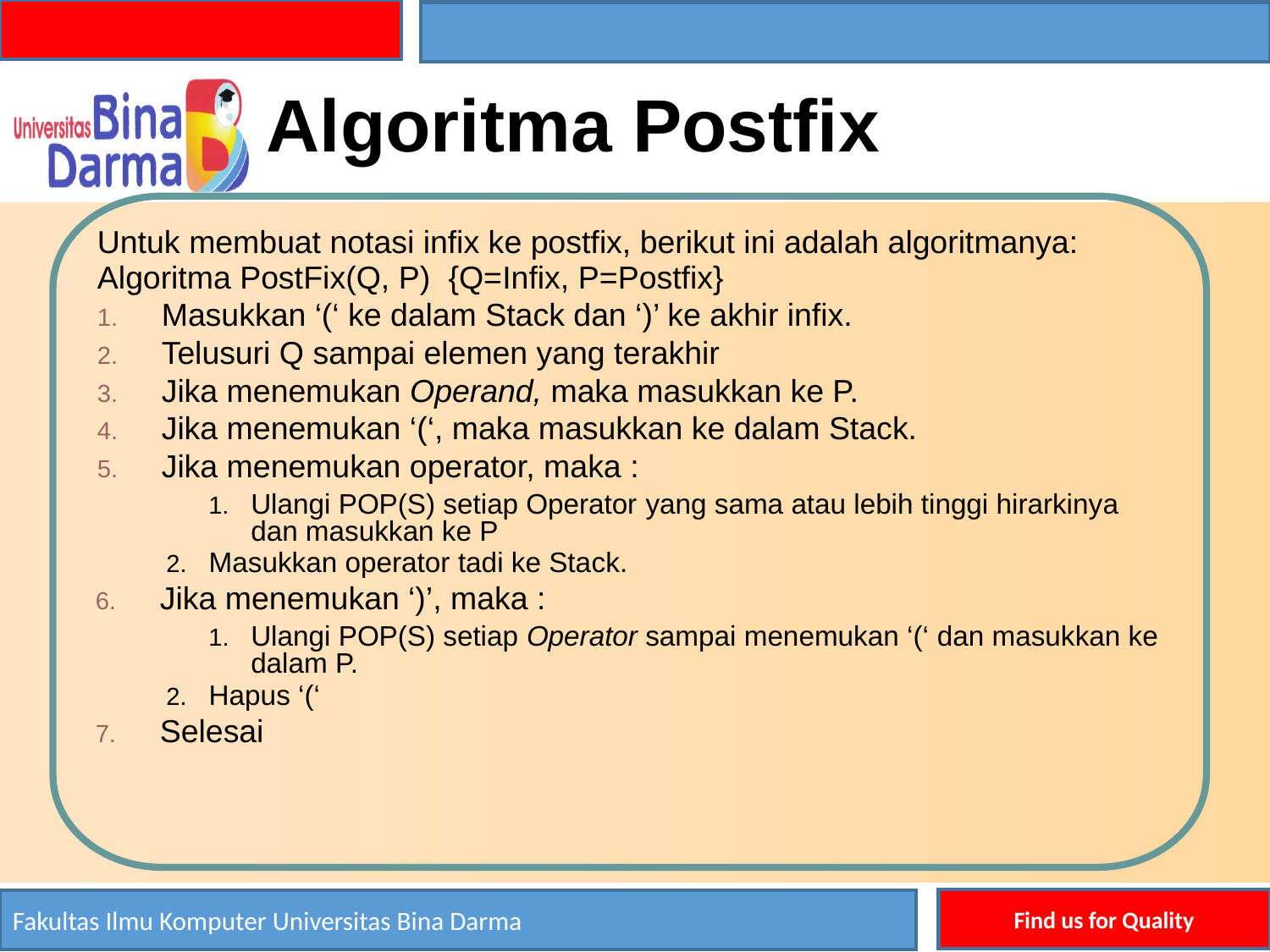

Algoritma Postfix

Untuk membuat notasi infix ke postfix, berikut ini adalah algoritmanya:
Algoritma PostFix(Q, P) {Q=Infix, P=Postfix}
1.      Masukkan ‘(‘ ke dalam Stack dan ‘)’ ke akhir infix.
2.      Telusuri Q sampai elemen yang terakhir
3.      Jika menemukan Operand, maka masukkan ke P.
4.      Jika menemukan ‘(‘, maka masukkan ke dalam Stack.
5.      Jika menemukan operator, maka :
1.	Ulangi POP(S) setiap Operator yang sama atau lebih tinggi hirarkinya dan masukkan ke P
2.   Masukkan operator tadi ke Stack.
6.      Jika menemukan ‘)’, maka :
1.	Ulangi POP(S) setiap Operator sampai menemukan ‘(‘ dan masukkan ke dalam P.
2.   Hapus ‘(‘
7.      Selesai